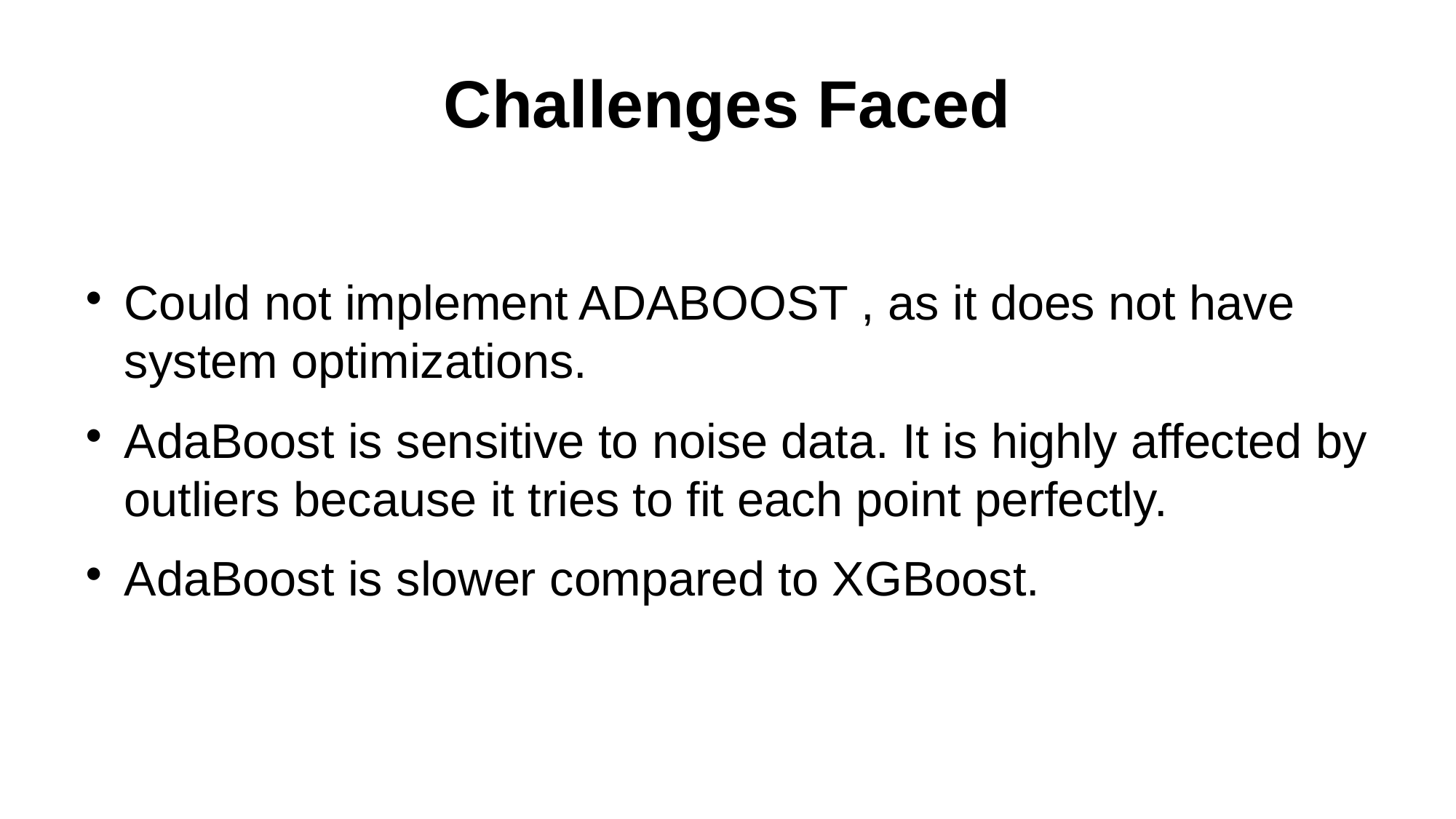

Challenges Faced

Could not implement ADABOOST , as it does not have system optimizations.
AdaBoost is sensitive to noise data. It is highly affected by outliers because it tries to fit each point perfectly.
AdaBoost is slower compared to XGBoost.